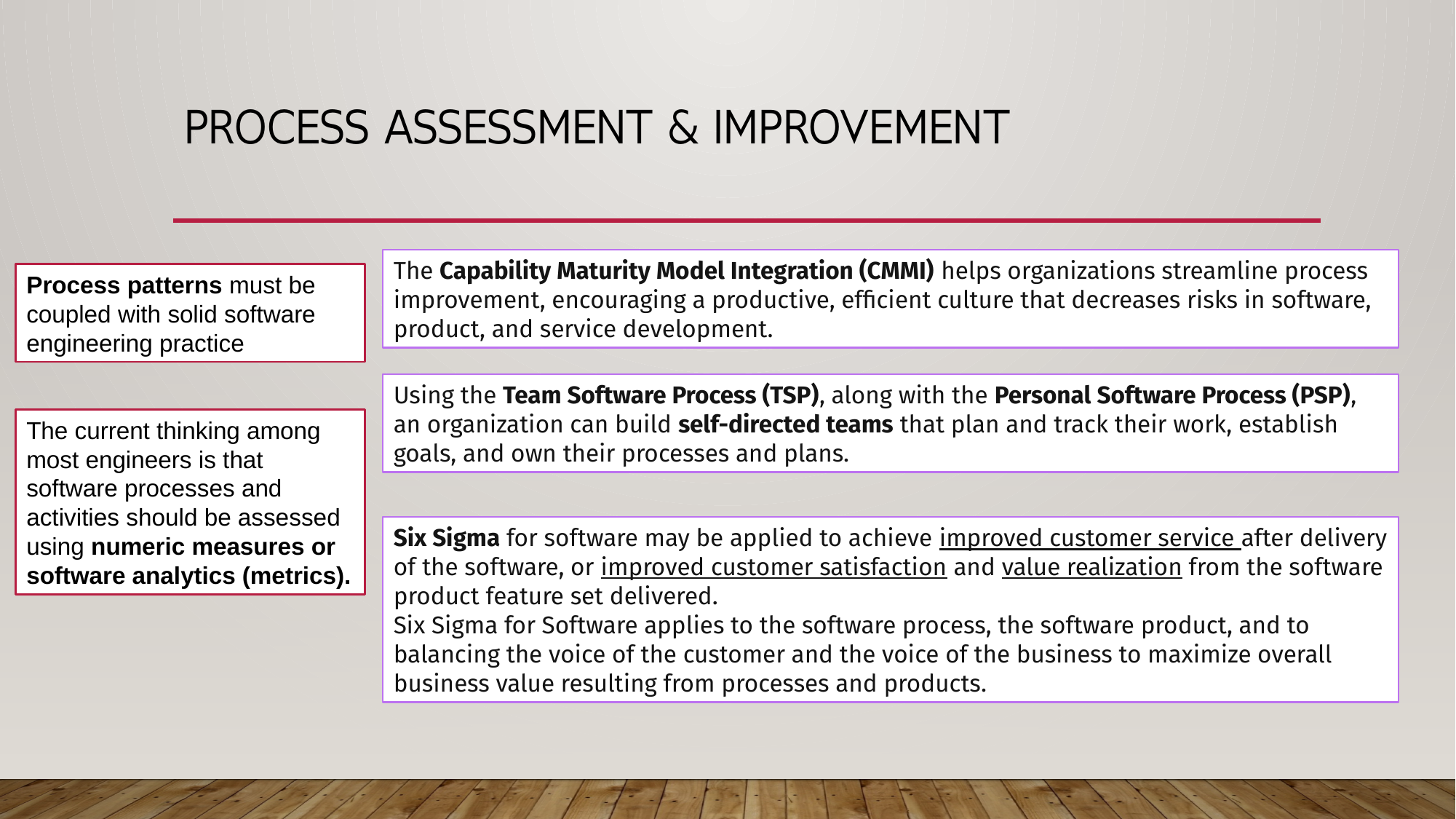

# Process Assessment & improvement
The Capability Maturity Model Integration (CMMI) helps organizations streamline process improvement, encouraging a productive, efficient culture that decreases risks in software, product, and service development.
Process patterns must be coupled with solid software engineering practice
Using the Team Software Process (TSP), along with the Personal Software Process (PSP), an organization can build self-directed teams that plan and track their work, establish goals, and own their processes and plans.
The current thinking among most engineers is that software processes and activities should be assessed using numeric measures or software analytics (metrics).
Six Sigma for software may be applied to achieve improved customer service after delivery of the software, or improved customer satisfaction and value realization from the software product feature set delivered.
Six Sigma for Software applies to the software process, the software product, and to balancing the voice of the customer and the voice of the business to maximize overall business value resulting from processes and products.